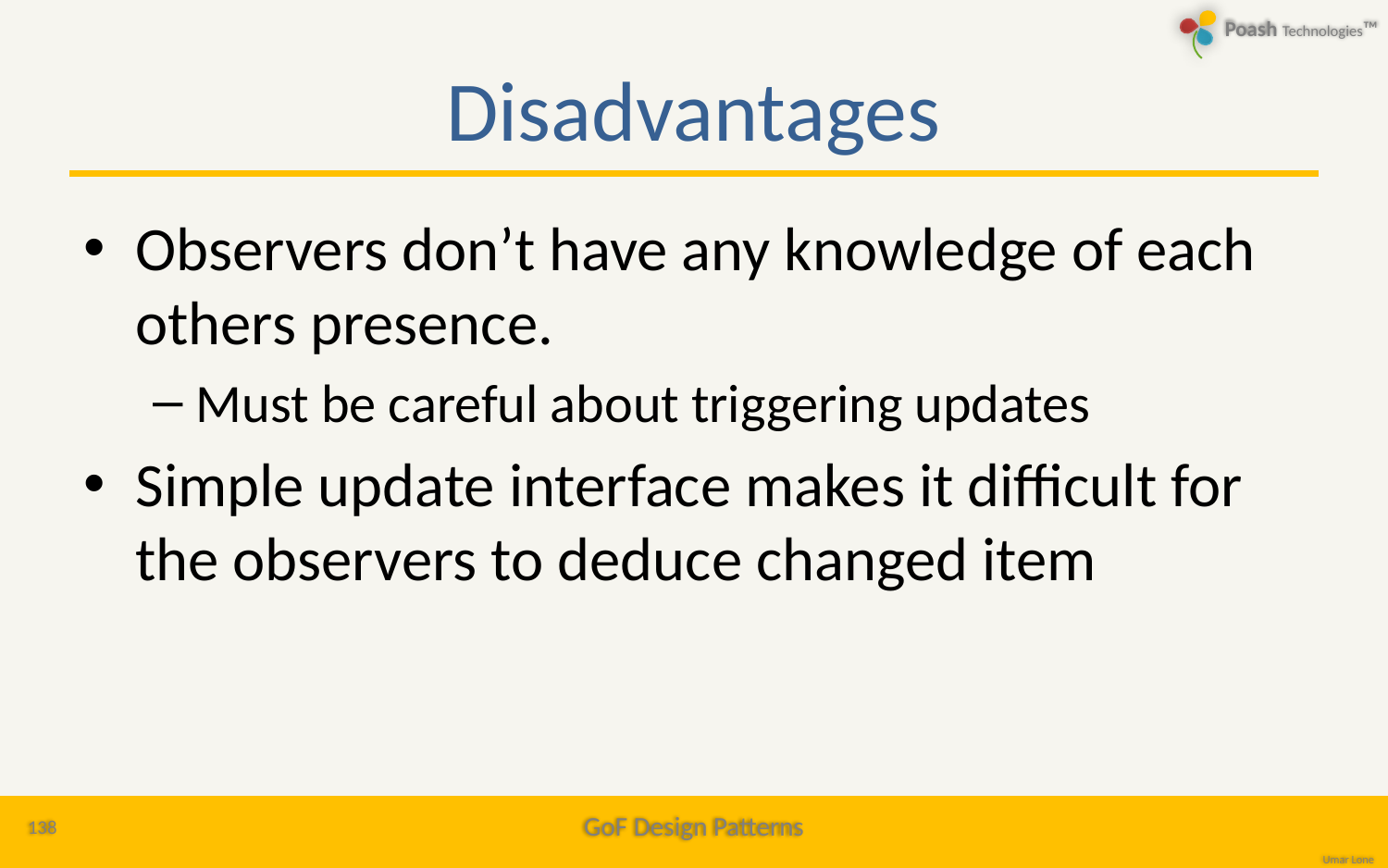

# Disadvantages
Observers don’t have any knowledge of each others presence.
Must be careful about triggering updates
Simple update interface makes it difficult for the observers to deduce changed item

138